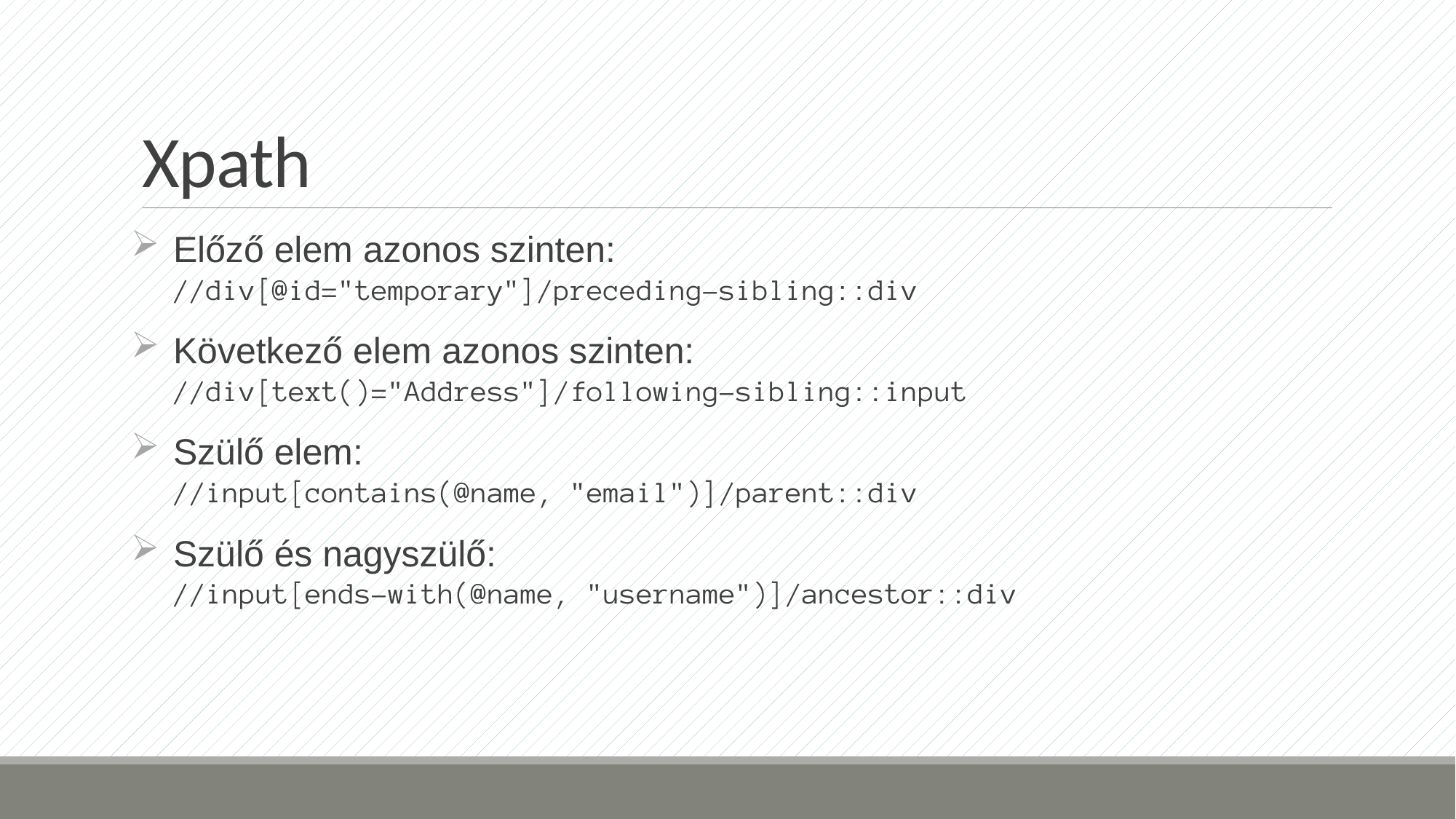

# Xpath
Előző elem azonos szinten:
//div[@id="temporary"]/preceding-sibling::div
Következő elem azonos szinten:
//div[text()="Address"]/following-sibling::input
Szülő elem:
//input[contains(@name, "email")]/parent::div
Szülő és nagyszülő:
//input[ends-with(@name, "username")]/ancestor::div